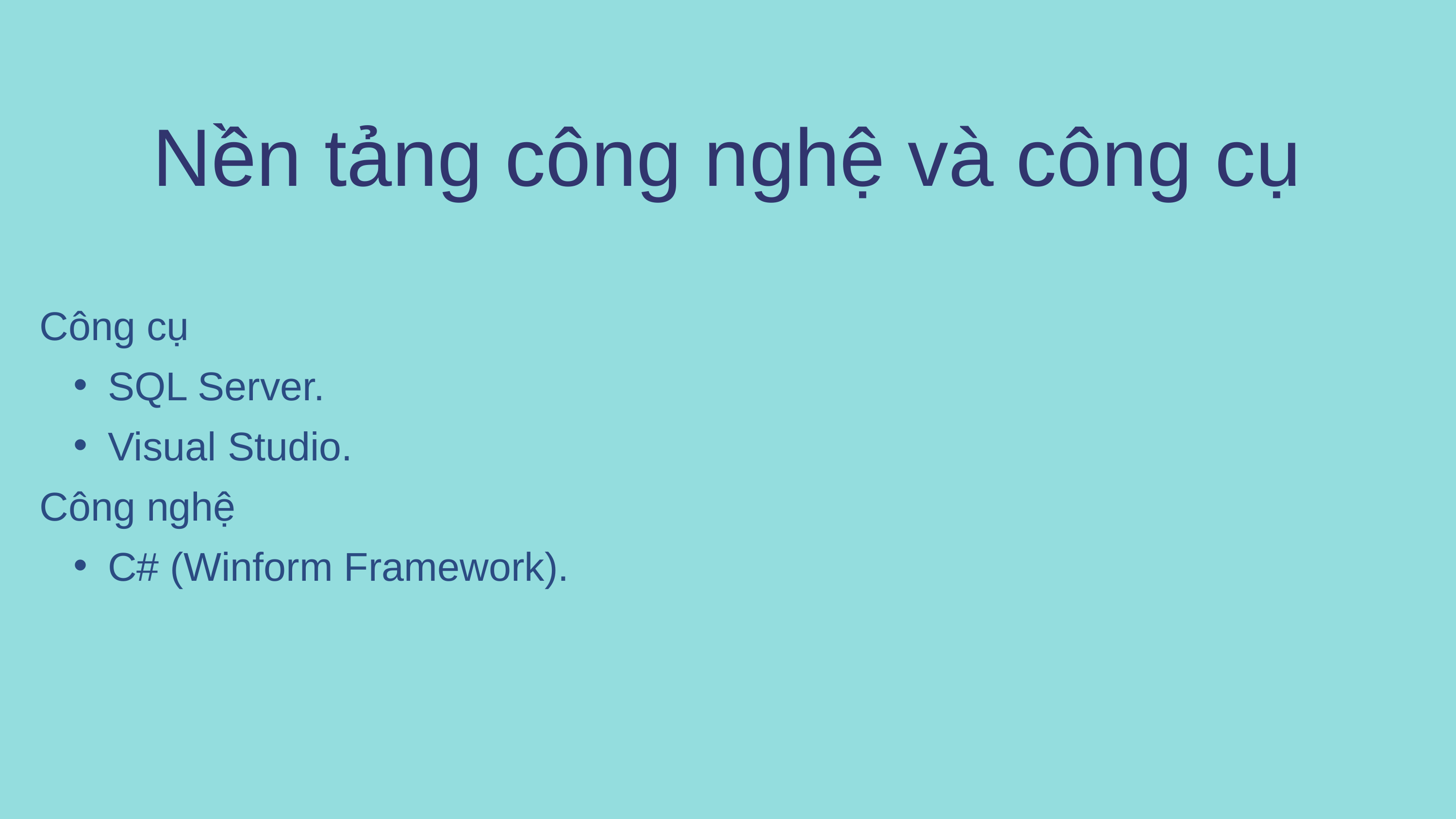

Nền tảng công nghệ và công cụ
Công cụ
SQL Server.
Visual Studio.
Công nghệ
C# (Winform Framework).